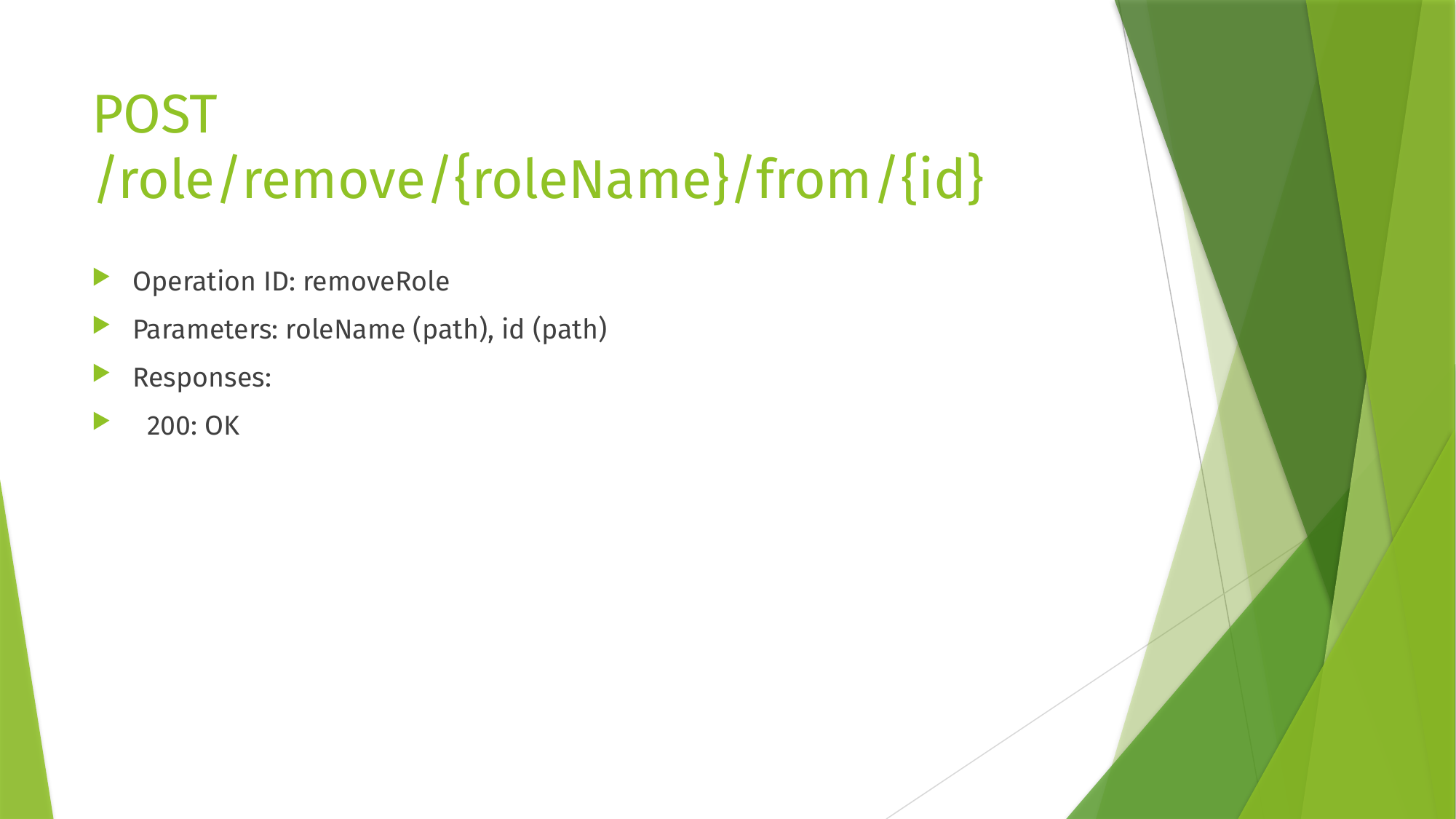

# POST /role/remove/{roleName}/from/{id}
Operation ID: removeRole
Parameters: roleName (path), id (path)
Responses:
  200: OK